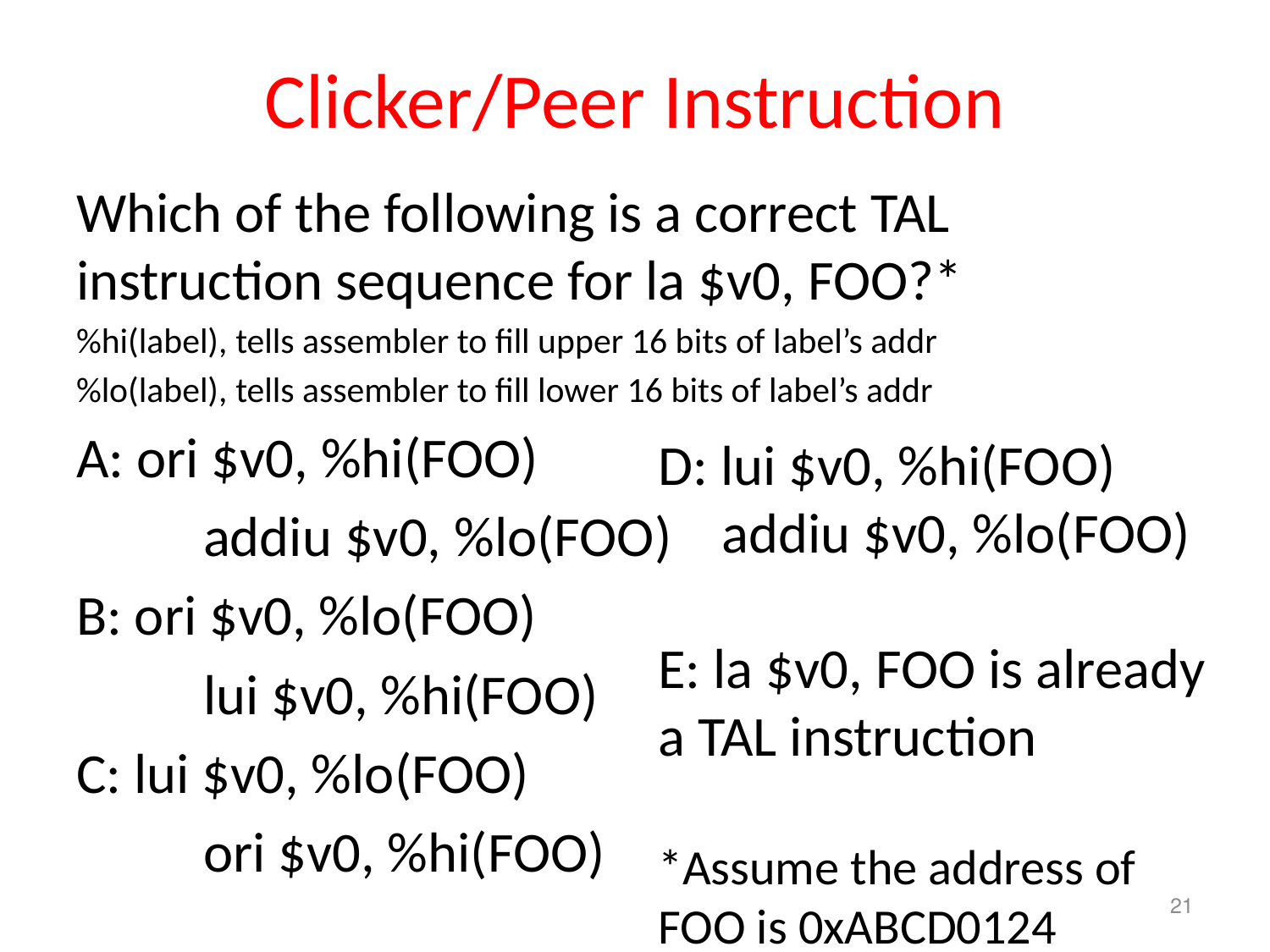

# Clicker/Peer Instruction
Which of the following is a correct TAL instruction sequence for la $v0, FOO?*
%hi(label), tells assembler to fill upper 16 bits of label’s addr
%lo(label), tells assembler to fill lower 16 bits of label’s addr
A: ori $v0, %hi(FOO)
	addiu $v0, %lo(FOO)
B: ori $v0, %lo(FOO)
	lui $v0, %hi(FOO)
C: lui $v0, %lo(FOO)
	ori $v0, %hi(FOO)
D: lui $v0, %hi(FOO)
     addiu $v0, %lo(FOO)

E: la $v0, FOO is already a TAL instruction

*Assume the address of FOO is 0xABCD0124
21